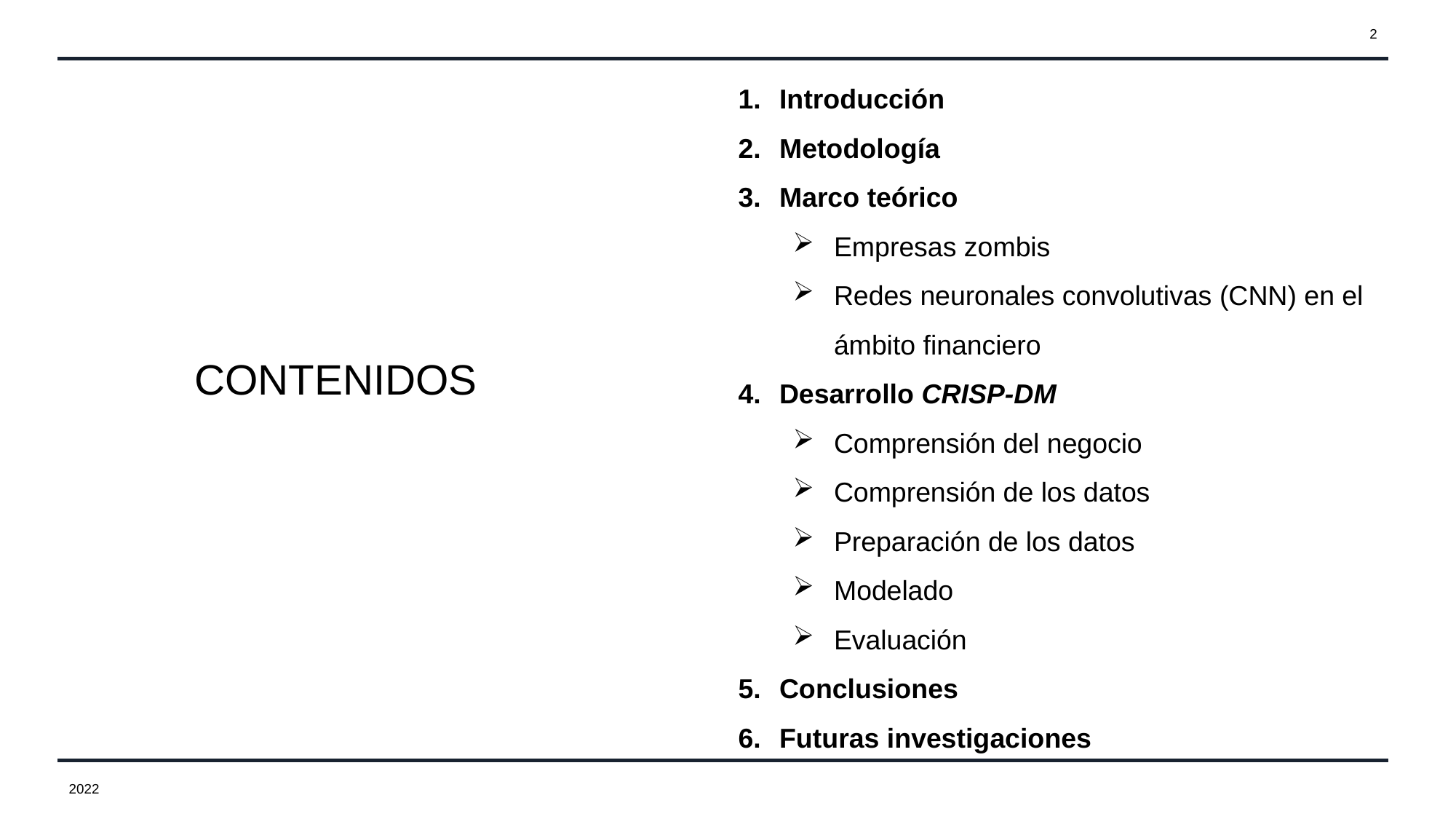

2
Introducción
Metodología
Marco teórico
Empresas zombis
Redes neuronales convolutivas (CNN) en el ámbito financiero
Desarrollo CRISP-DM
Comprensión del negocio
Comprensión de los datos
Preparación de los datos
Modelado
Evaluación
Conclusiones
Futuras investigaciones
CONTENIDOS
2022